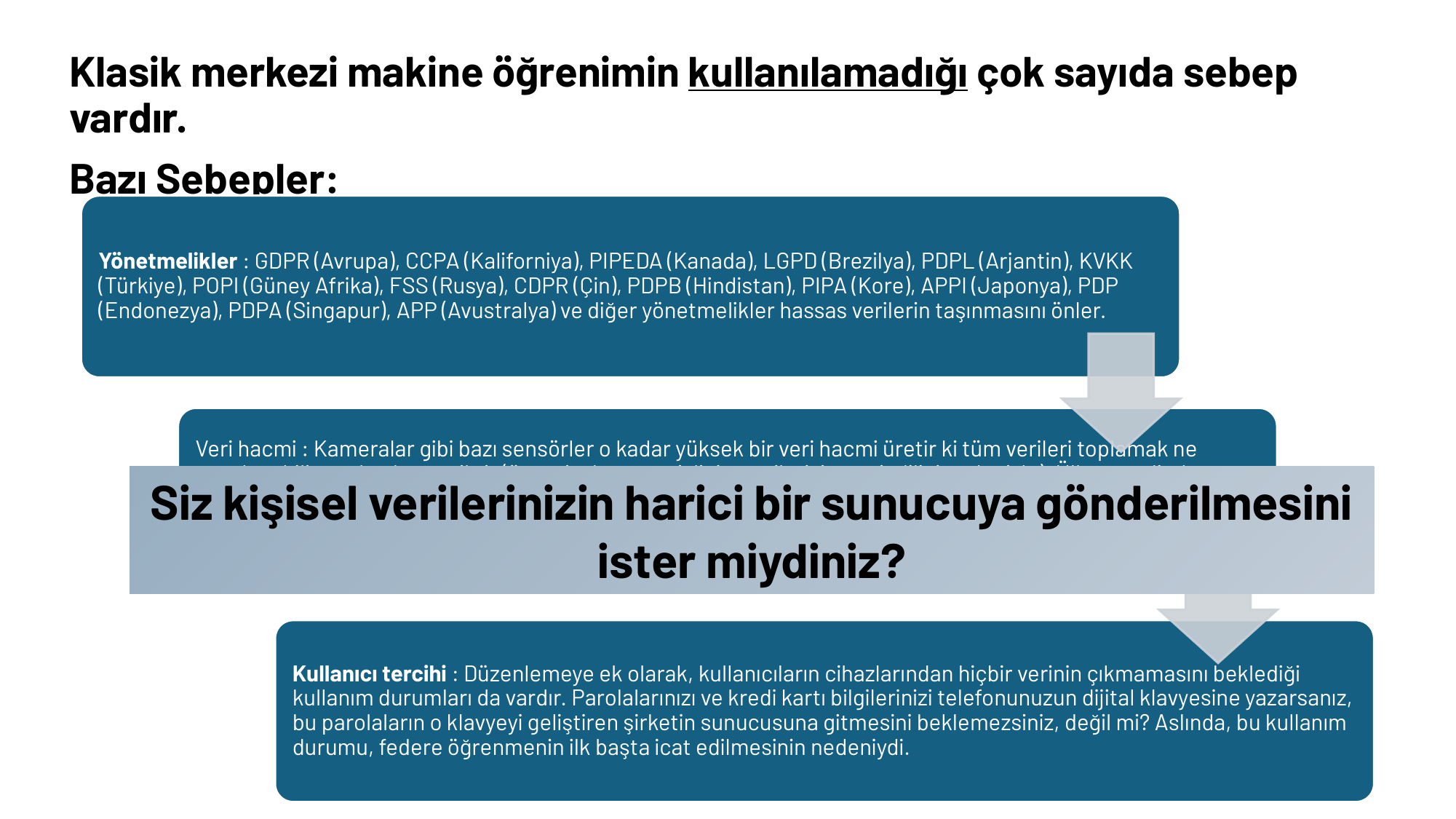

Klasik merkezi makine öğrenimin kullanılamadığı çok sayıda sebep vardır.
Bazı Sebepler:
Yönetmelikler : GDPR (Avrupa), CCPA (Kaliforniya), PIPEDA (Kanada), LGPD (Brezilya), PDPL (Arjantin), KVKK (Türkiye), POPI (Güney Afrika), FSS (Rusya), CDPR (Çin), PDPB (Hindistan), PIPA (Kore), APPI (Japonya), PDP (Endonezya), PDPA (Singapur), APP (Avustralya) ve diğer yönetmelikler hassas verilerin taşınmasını önler.
Veri hacmi : Kameralar gibi bazı sensörler o kadar yüksek bir veri hacmi üretir ki tüm verileri toplamak ne uygulanabilir ne de ekonomiktir (örneğin, bant genişliği veya iletişim verimliliği nedeniyle). Ülke genelinde yüzlerce tren istasyonu bulunan ulusal bir demir yolu hizmetini düşünün. Bu tren istasyonlarının her biri bir dizi güvenlik kamerasıyla donatılmışsa, ürettikleri ham cihaz içi veri hacmi, işlemek ve depolamak için inanılmaz derecede güçlü ve aşırı pahalı bir altyapı gerektirir. Ve verilerin çoğu bile işe yaramaz.
Kullanıcı tercihi : Düzenlemeye ek olarak, kullanıcıların cihazlarından hiçbir verinin çıkmamasını beklediği kullanım durumları da vardır. Parolalarınızı ve kredi kartı bilgilerinizi telefonunuzun dijital klavyesine yazarsanız, bu parolaların o klavyeyi geliştiren şirketin sunucusuna gitmesini beklemezsiniz, değil mi? Aslında, bu kullanım durumu, federe öğrenmenin ilk başta icat edilmesinin nedeniydi.

Siz kişisel verilerinizin harici bir sunucuya gönderilmesini ister miydiniz?